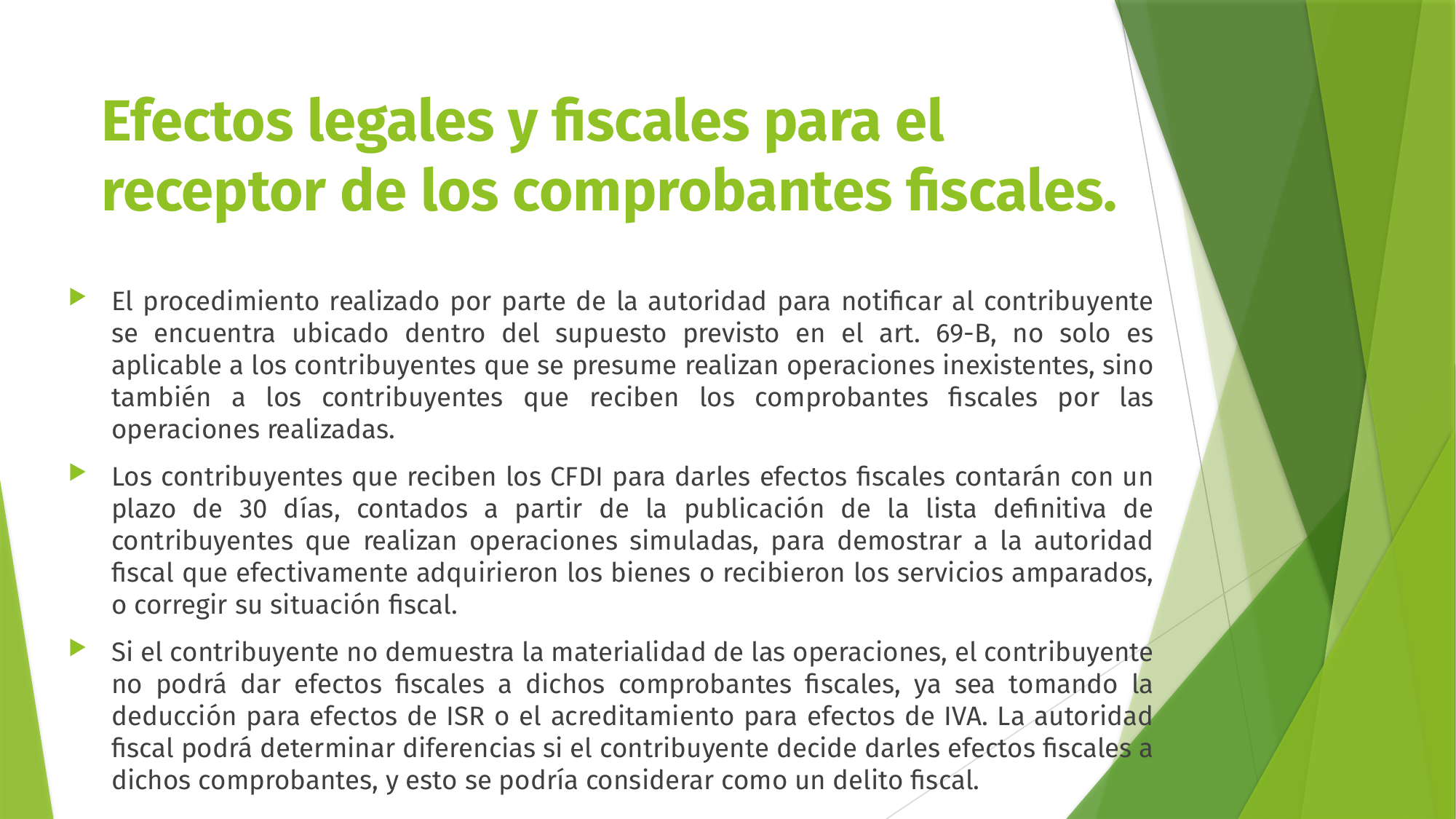

Efectos legales y fiscales para el receptor de los comprobantes fiscales.

El procedimiento realizado por parte de la autoridad para notificar al contribuyente se encuentra ubicado dentro del supuesto previsto en el art. 69-B, no solo es aplicable a los contribuyentes que se presume realizan operaciones inexistentes, sino también a los contribuyentes que reciben los comprobantes fiscales por las operaciones realizadas.
Los contribuyentes que reciben los CFDI para darles efectos fiscales contarán con un plazo de 30 días, contados a partir de la publicación de la lista definitiva de contribuyentes que realizan operaciones simuladas, para demostrar a la autoridad fiscal que efectivamente adquirieron los bienes o recibieron los servicios amparados, o corregir su situación fiscal.
Si el contribuyente no demuestra la materialidad de las operaciones, el contribuyente no podrá dar efectos fiscales a dichos comprobantes fiscales, ya sea tomando la deducción para efectos de ISR o el acreditamiento para efectos de IVA. La autoridad fiscal podrá determinar diferencias si el contribuyente decide darles efectos fiscales a dichos comprobantes, y esto se podría considerar como un delito fiscal.